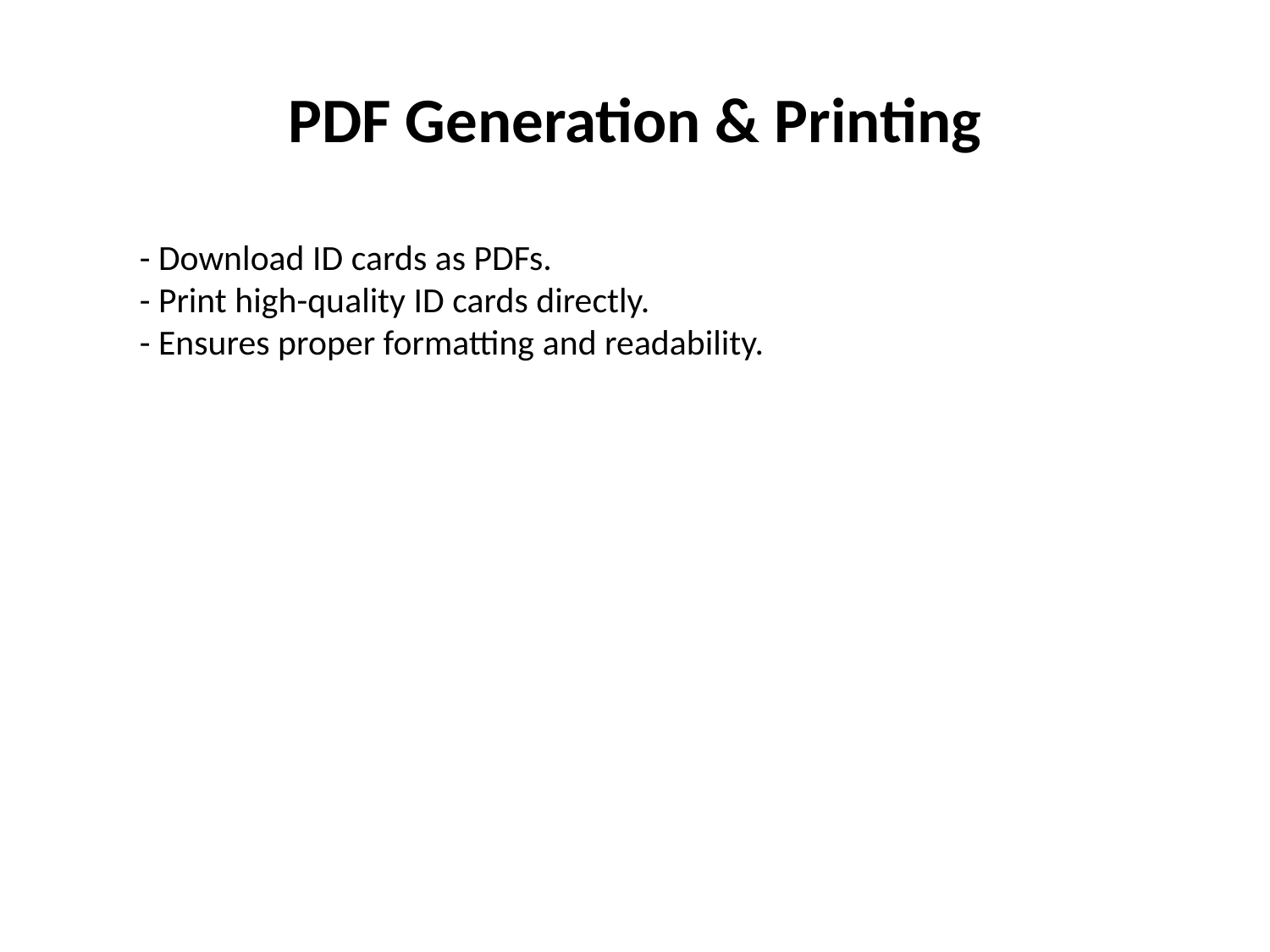

# PDF Generation & Printing

- Download ID cards as PDFs.
- Print high-quality ID cards directly.
- Ensures proper formatting and readability.